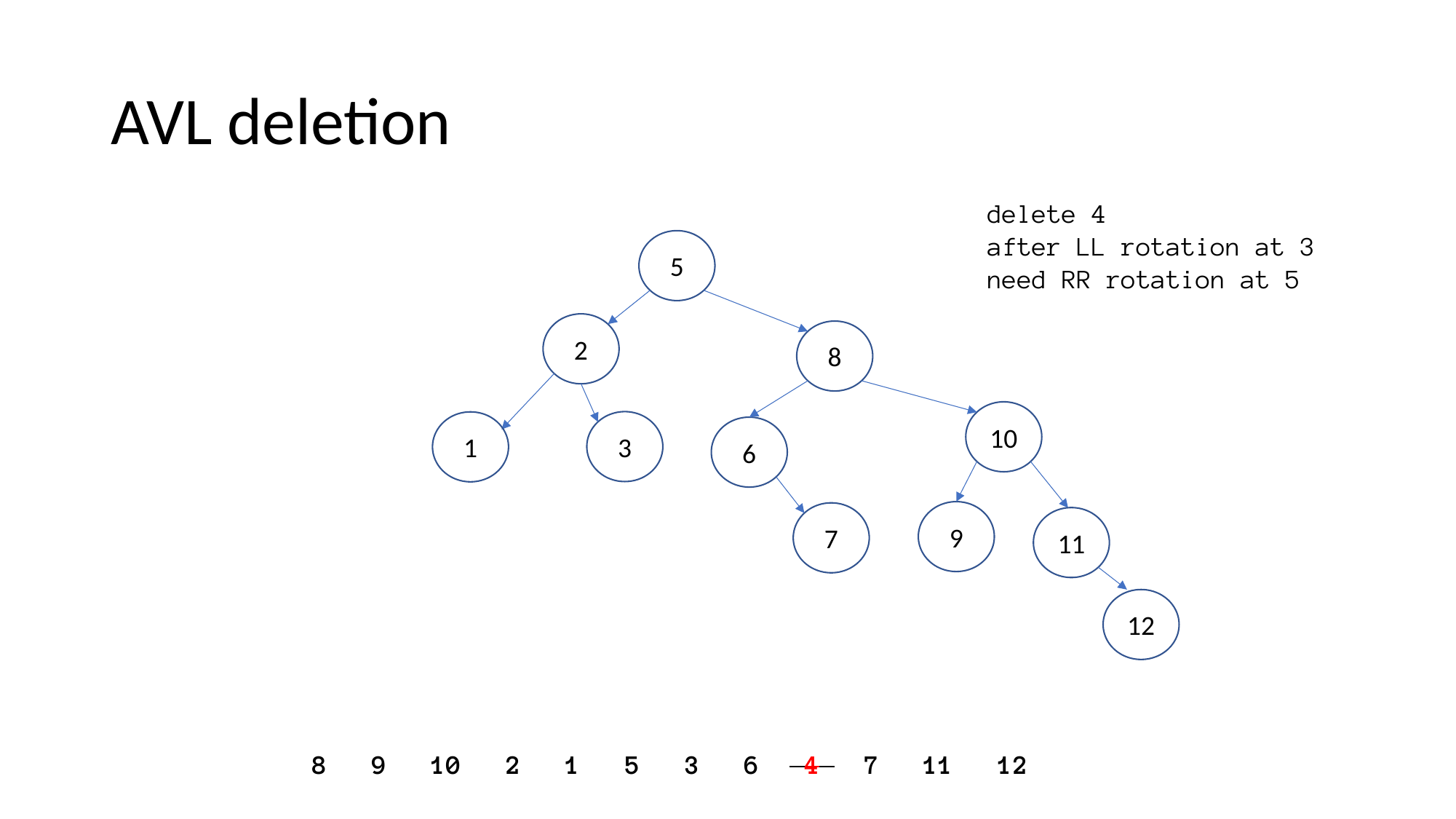

# AVL deletion
delete 4
after LL rotation at 3
need RR rotation at 5
5
2
8
10
3
1
6
9
7
11
12
8   9   10   2   1   5   3   6   4   7   11   12